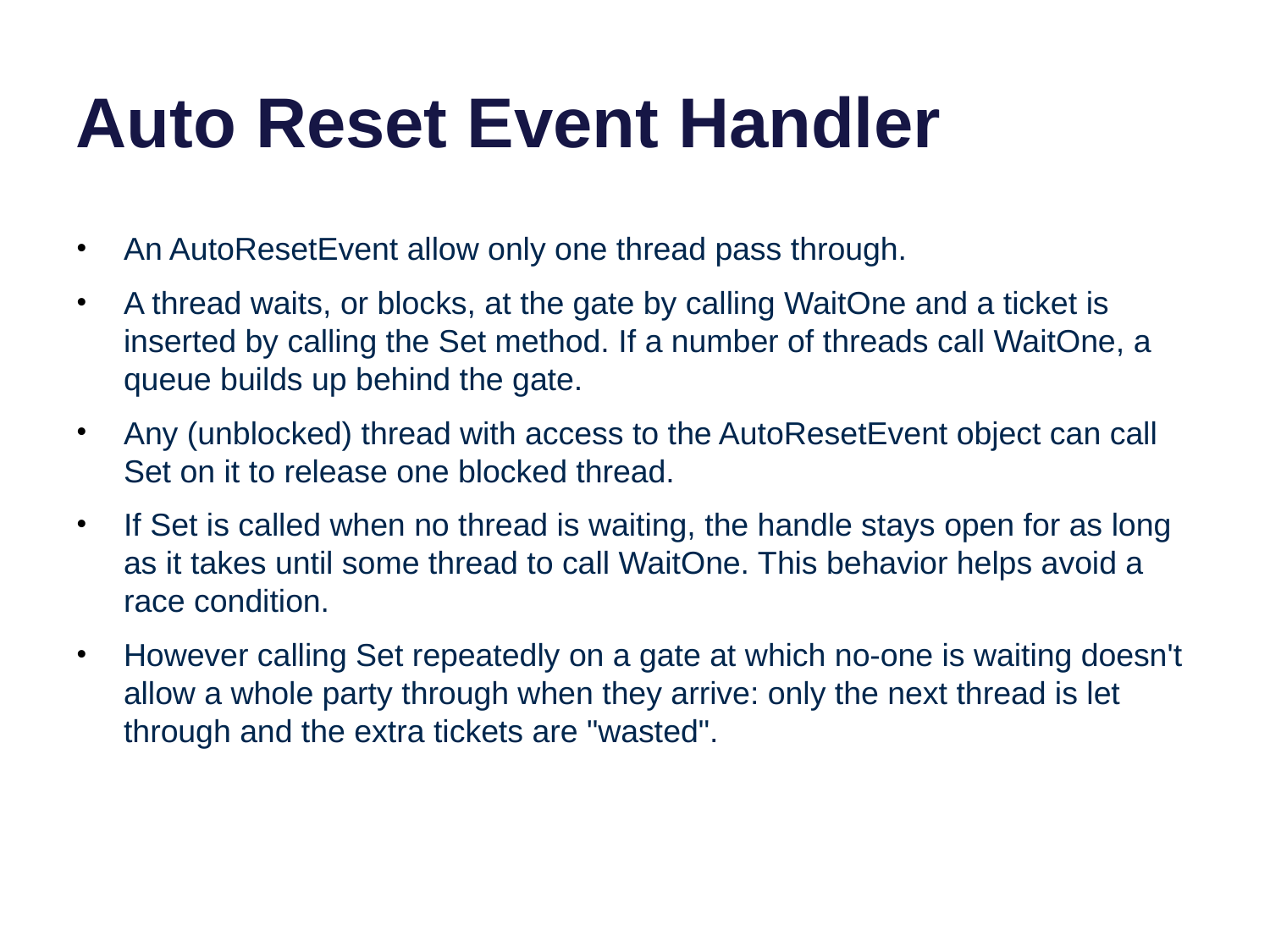

# Auto Reset Event Handler
An AutoResetEvent allow only one thread pass through.
A thread waits, or blocks, at the gate by calling WaitOne and a ticket is inserted by calling the Set method. If a number of threads call WaitOne, a queue builds up behind the gate.
Any (unblocked) thread with access to the AutoResetEvent object can call Set on it to release one blocked thread.
If Set is called when no thread is waiting, the handle stays open for as long as it takes until some thread to call WaitOne. This behavior helps avoid a race condition.
However calling Set repeatedly on a gate at which no-one is waiting doesn't allow a whole party through when they arrive: only the next thread is let through and the extra tickets are "wasted".